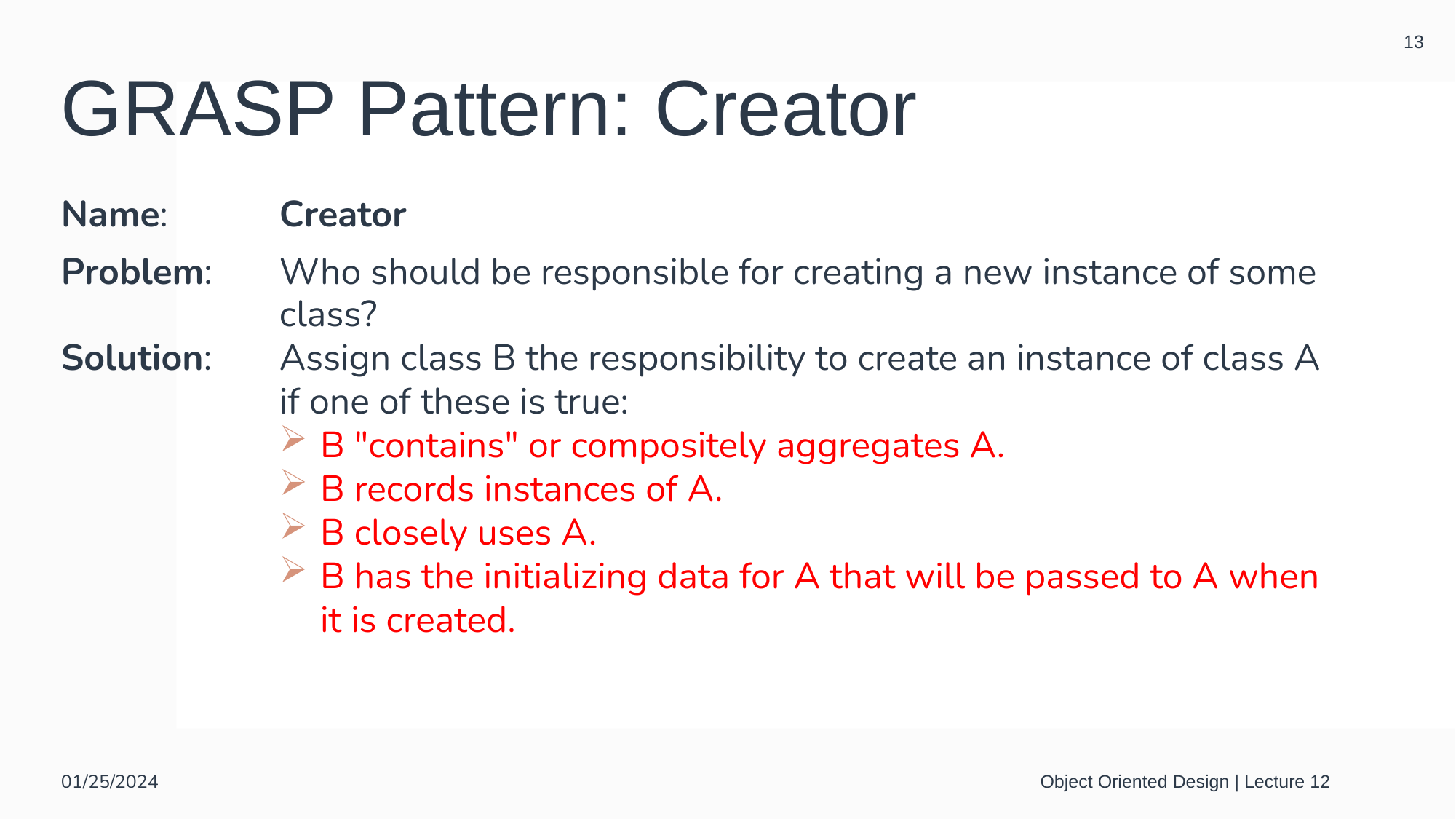

13
# GRASP Pattern: Creator
Name:		Creator
Problem: 	Who should be responsible for creating a new instance of some class?
Solution: 	Assign class B the responsibility to create an instance of class A 		if one of these is true:
B "contains" or compositely aggregates A.
B records instances of A.
B closely uses A.
B has the initializing data for A that will be passed to A when it is created.
01/25/2024
Object Oriented Design | Lecture 12